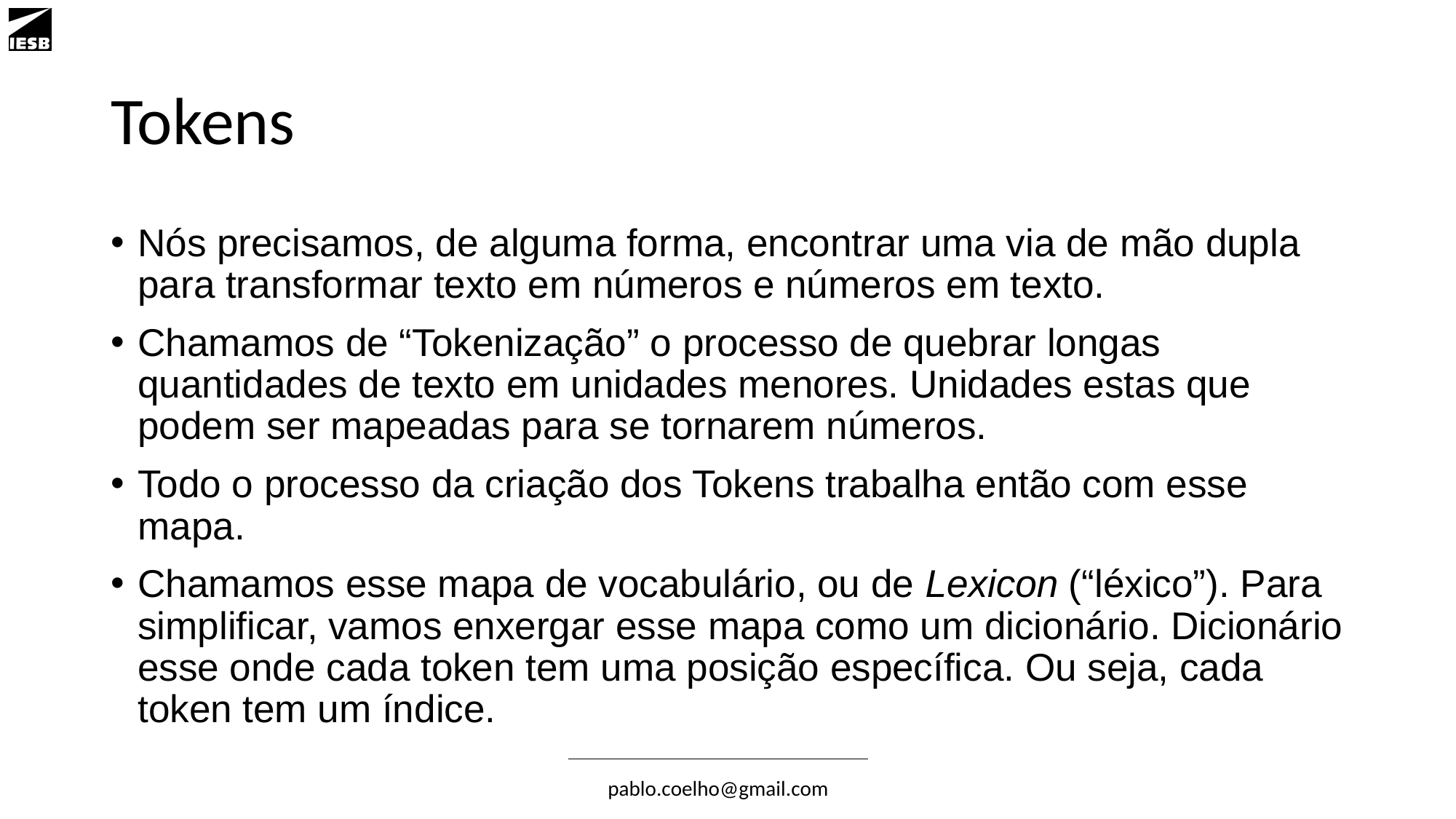

# Tokens
Nós precisamos, de alguma forma, encontrar uma via de mão dupla para transformar texto em números e números em texto.
Chamamos de “Tokenização” o processo de quebrar longas quantidades de texto em unidades menores. Unidades estas que podem ser mapeadas para se tornarem números.
Todo o processo da criação dos Tokens trabalha então com esse mapa.
Chamamos esse mapa de vocabulário, ou de Lexicon (“léxico”). Para simplificar, vamos enxergar esse mapa como um dicionário. Dicionário esse onde cada token tem uma posição específica. Ou seja, cada token tem um índice.